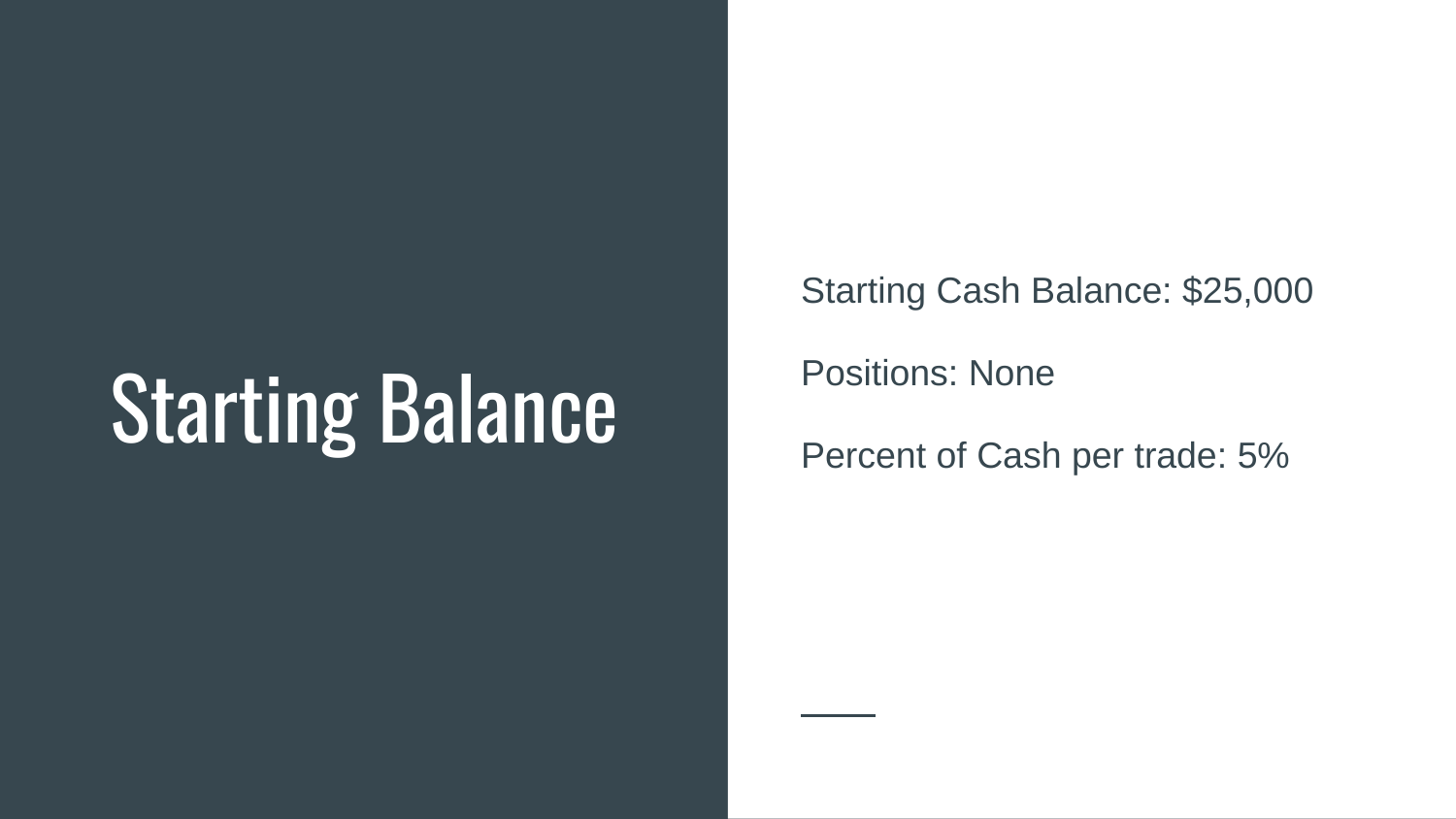

Starting Cash Balance: $25,000
Positions: None
Percent of Cash per trade: 5%

# Starting Balance